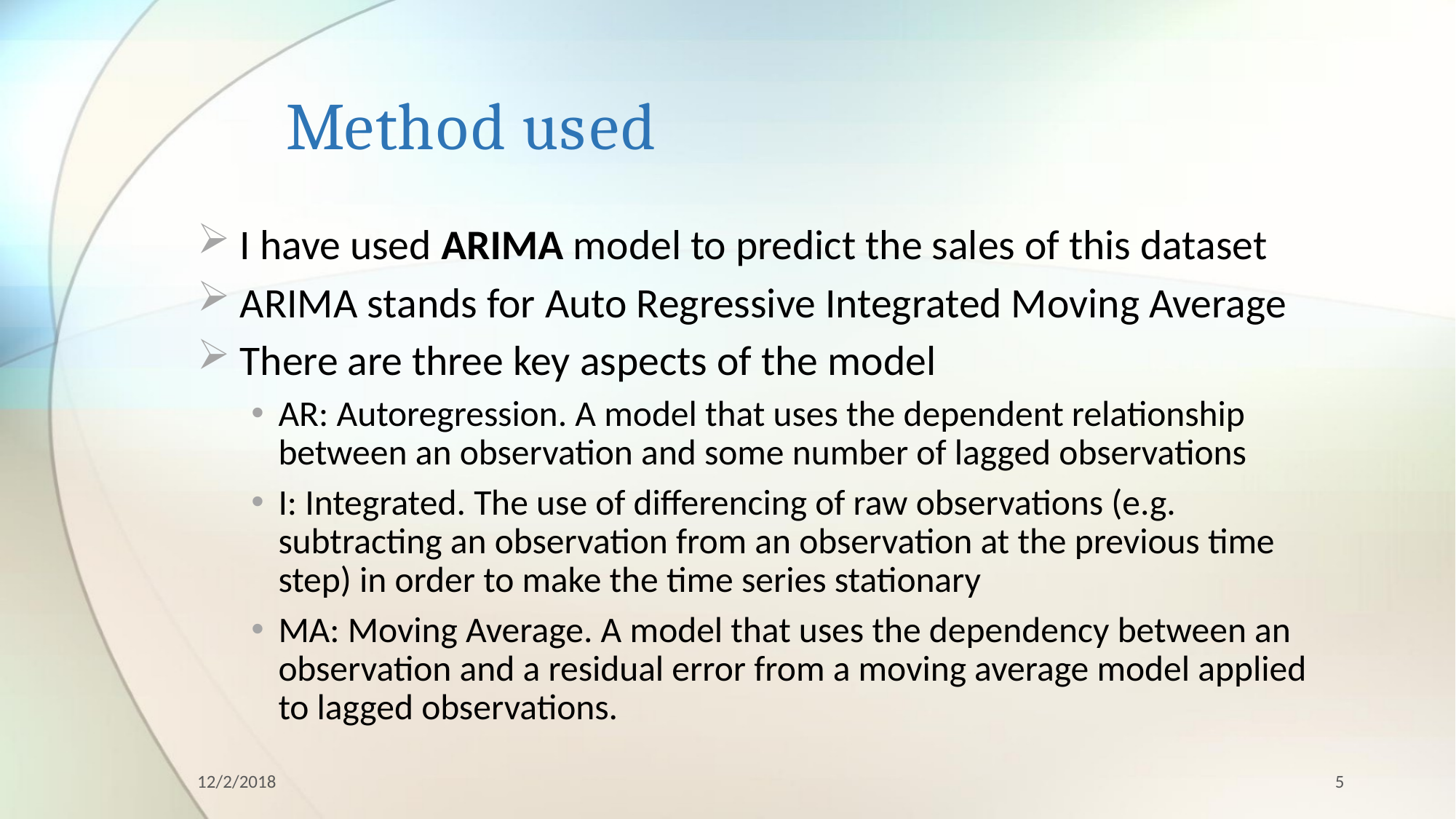

# Method used
 I have used ARIMA model to predict the sales of this dataset
 ARIMA stands for Auto Regressive Integrated Moving Average
 There are three key aspects of the model
AR: Autoregression. A model that uses the dependent relationship between an observation and some number of lagged observations
I: Integrated. The use of differencing of raw observations (e.g. subtracting an observation from an observation at the previous time step) in order to make the time series stationary
MA: Moving Average. A model that uses the dependency between an observation and a residual error from a moving average model applied to lagged observations.
12/2/2018
5